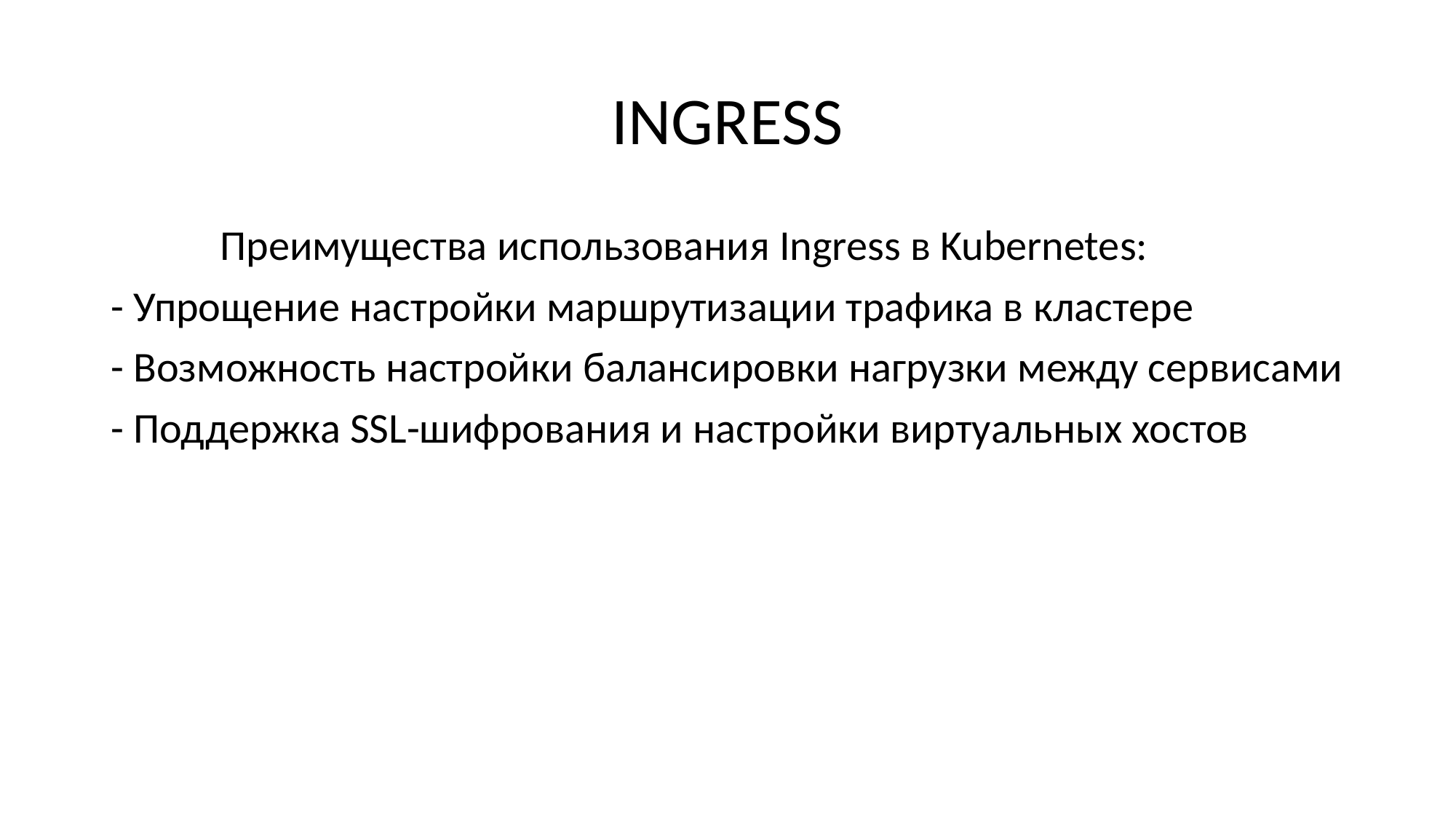

# Ingress
	Преимущества использования Ingress в Kubernetes:
- Упрощение настройки маршрутизации трафика в кластере
- Возможность настройки балансировки нагрузки между сервисами
- Поддержка SSL-шифрования и настройки виртуальных хостов